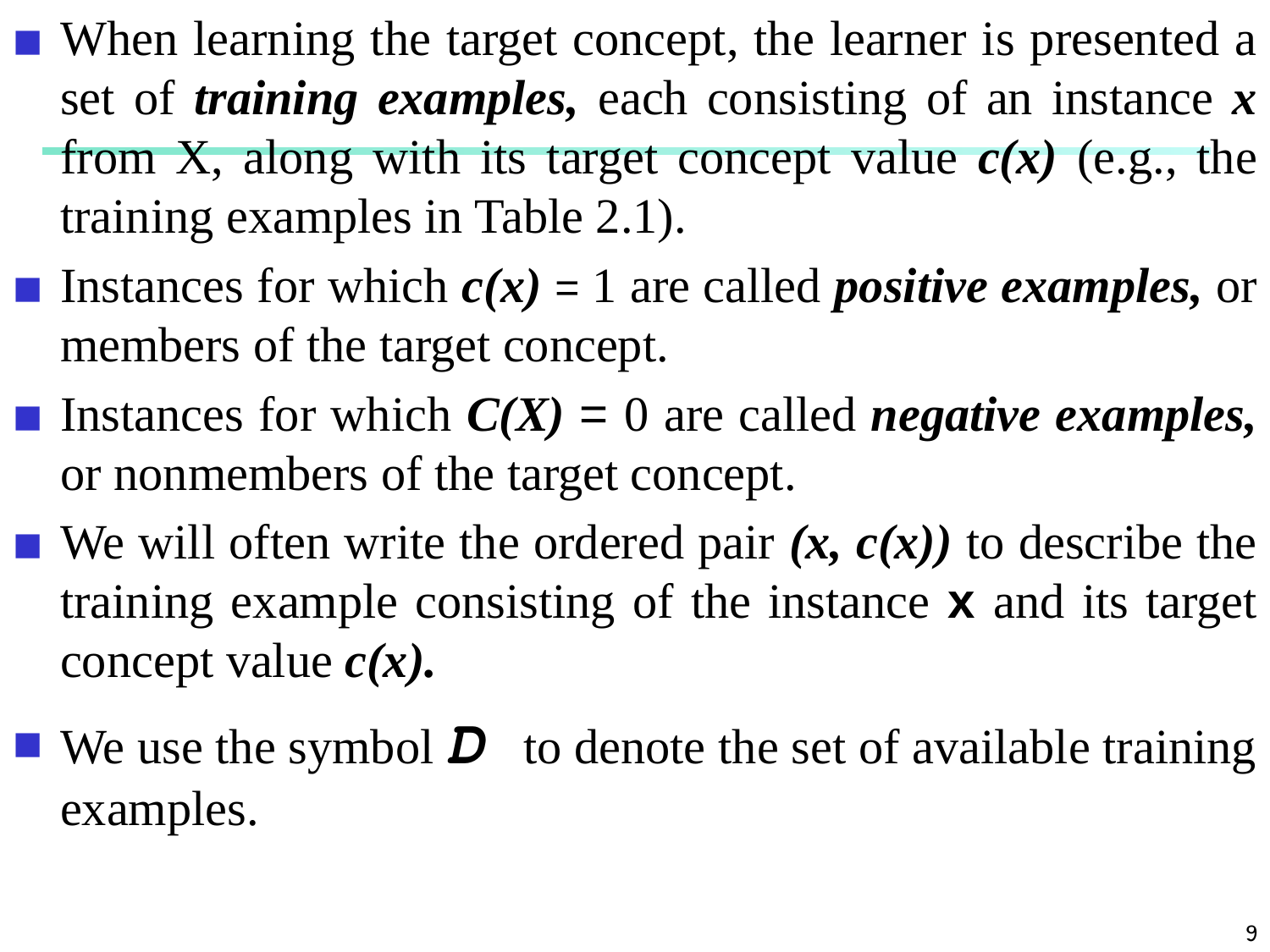

When learning the target concept, the learner is presented a set of training examples, each consisting of an instance x from X, along with its target concept value c(x) (e.g., the training examples in Table 2.1).
Instances for which c(x) = 1 are called positive examples, or members of the target concept.
Instances for which C(X) = 0 are called negative examples, or nonmembers of the target concept.
We will often write the ordered pair (x, c(x)) to describe the training example consisting of the instance x and its target concept value c(x).
We use the symbol D to denote the set of available training examples.
#
9